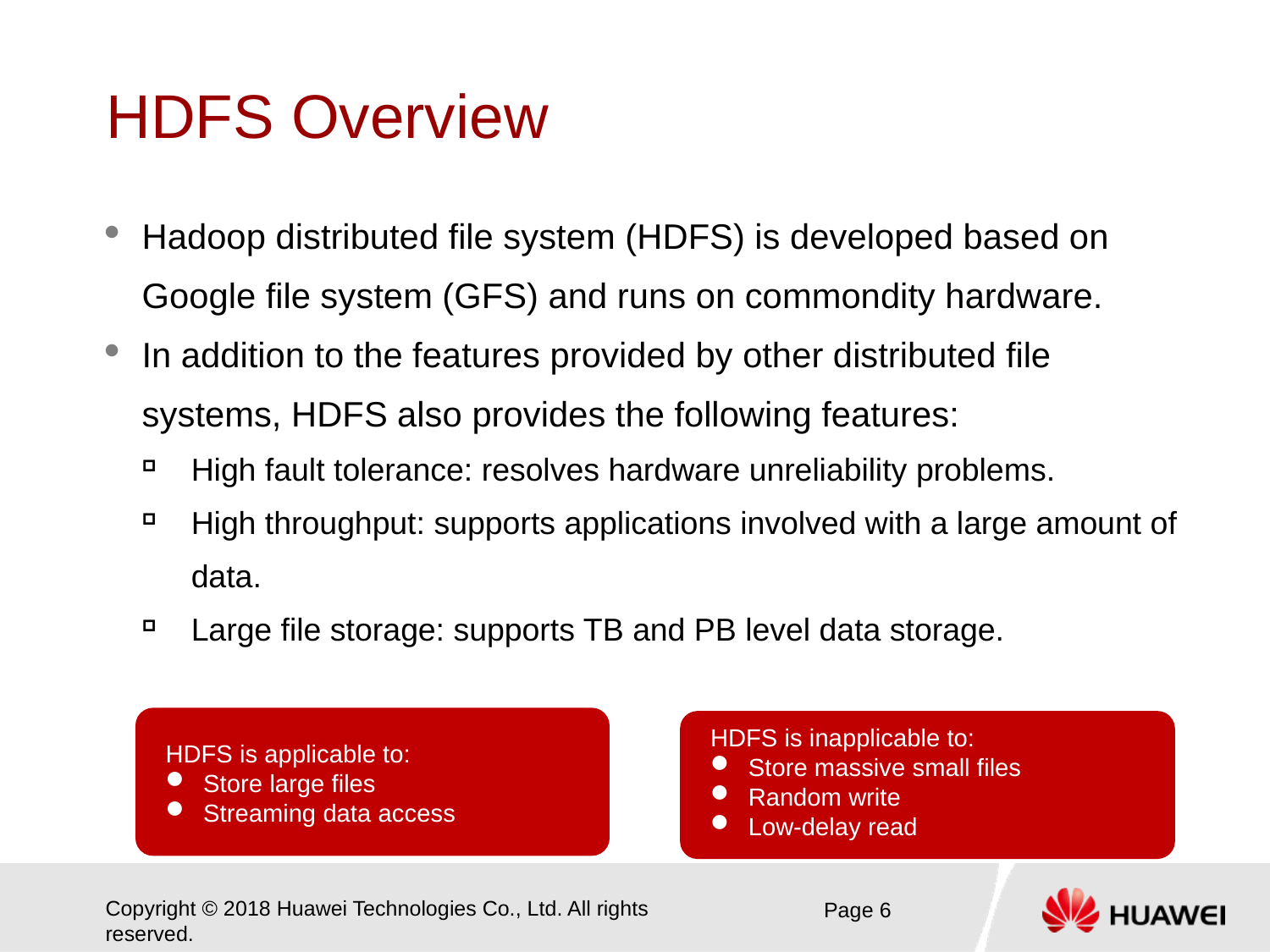

# HDFS Overview
Hadoop distributed file system (HDFS) is developed based on  Google file system (GFS) and runs on commondity hardware.
In addition to the features provided by other distributed file systems, HDFS also provides the following features:
High fault tolerance: resolves hardware unreliability problems.
High throughput: supports applications involved with a large amount of data.
Large file storage: supports TB and PB level data storage.

HDFS is inapplicable to:
Store massive small files
Random write
Low-delay read
HDFS is applicable to:
Store large files
Streaming data access